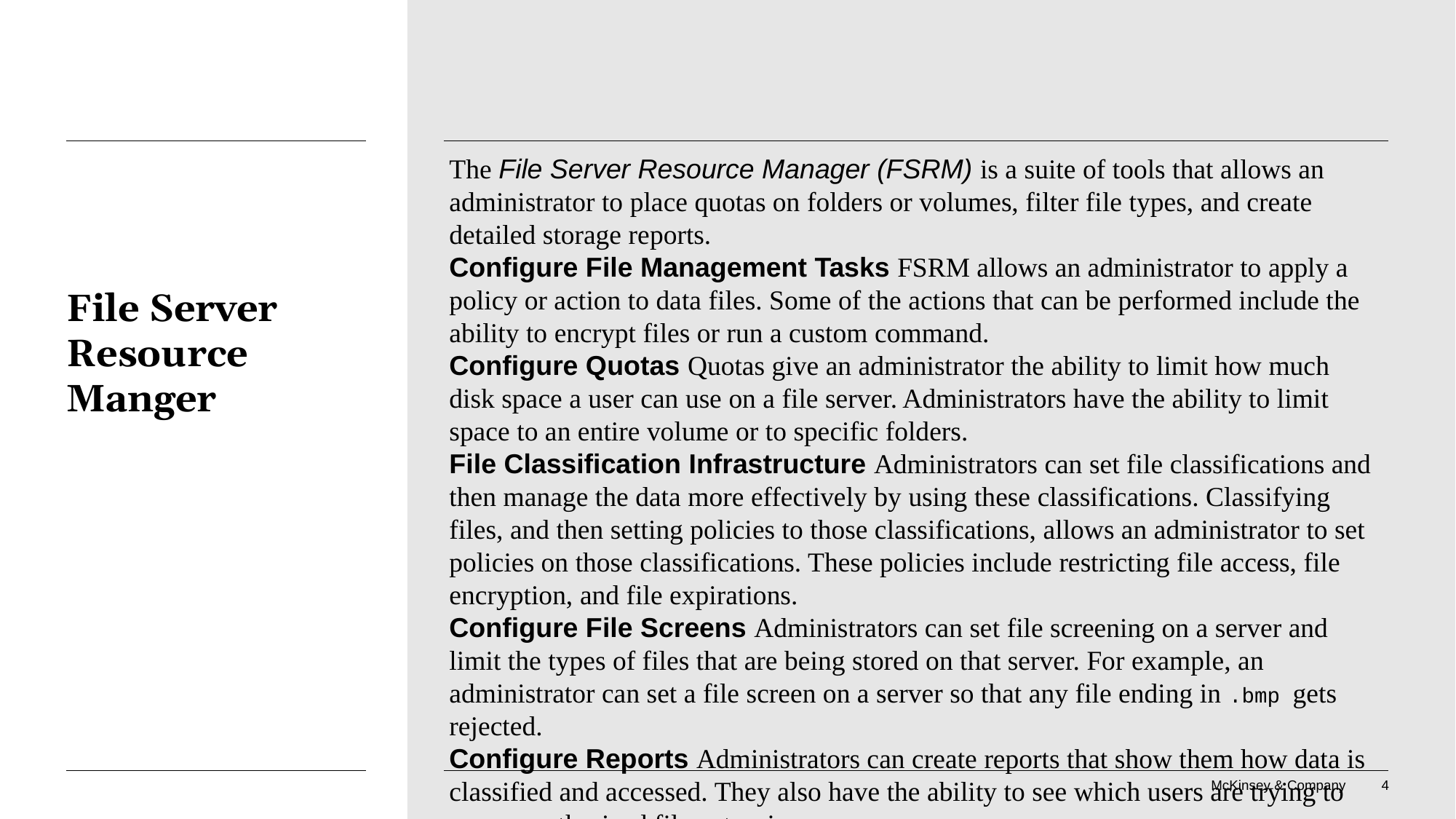

The File Server Resource Manager (FSRM) is a suite of tools that allows an administrator to place quotas on folders or volumes, filter file types, and create detailed storage reports.
Configure File Management Tasks FSRM allows an administrator to apply a policy or action to data files. Some of the actions that can be performed include the ability to encrypt files or run a custom command.
Configure Quotas Quotas give an administrator the ability to limit how much disk space a user can use on a file server. Administrators have the ability to limit space to an entire volume or to specific folders.
File Classification Infrastructure Administrators can set file classifications and then manage the data more effectively by using these classifications. Classifying files, and then setting policies to those classifications, allows an administrator to set policies on those classifications. These policies include restricting file access, file encryption, and file expirations.
Configure File Screens Administrators can set file screening on a server and limit the types of files that are being stored on that server. For example, an administrator can set a file screen on a server so that any file ending in .bmp gets rejected.
Configure Reports Administrators can create reports that show them how data is classified and accessed. They also have the ability to see which users are trying to save unauthorized file extensions
.
# File Server Resource Manger